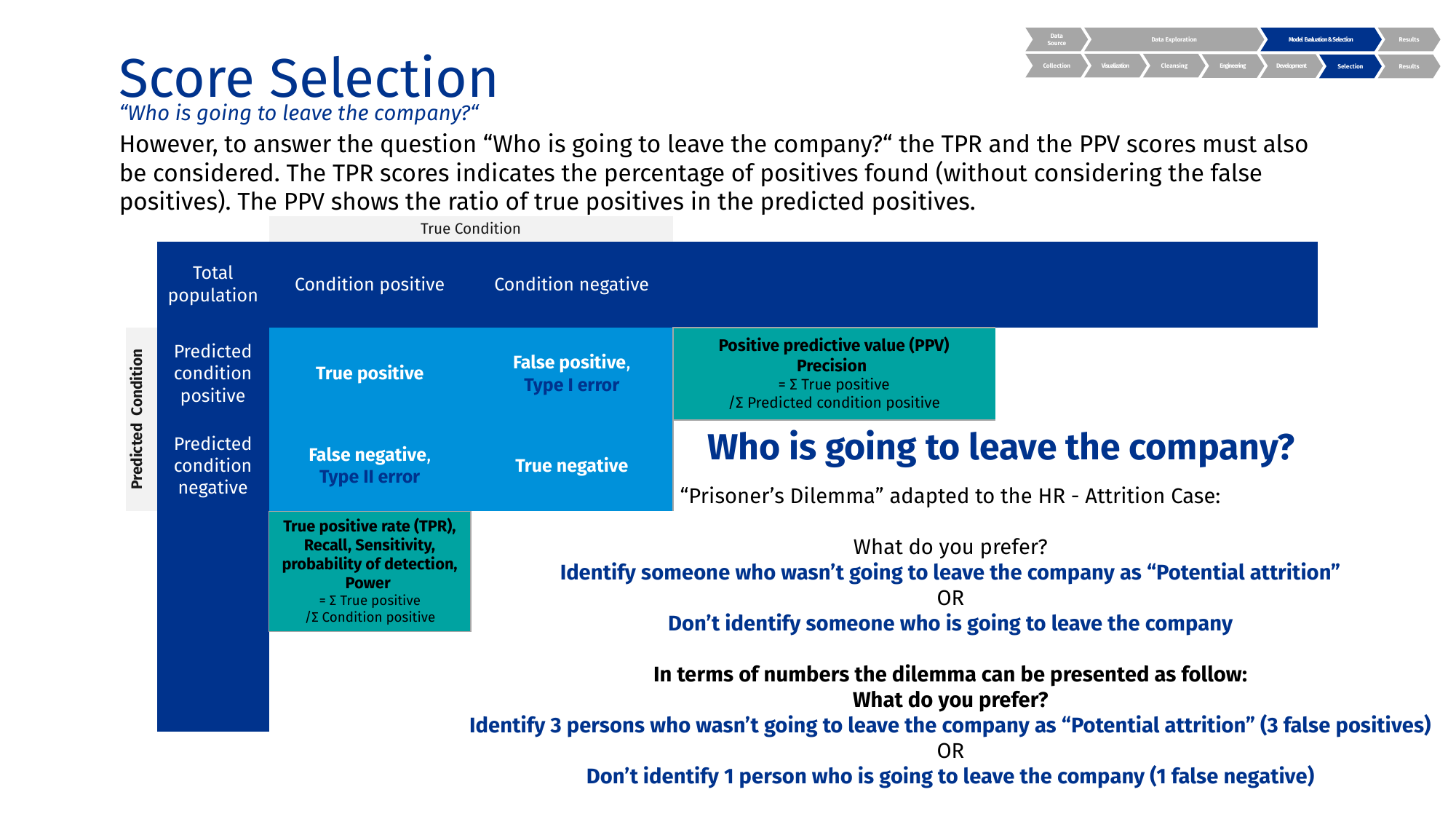

Data
Source
Data Exploration
Model  Evaluation & Selection
Results
Collection
Visualization
Cleansing
Engineering
Development
Selection
Results
# Score Selection “Who is going to leave the company?“
However, to answer the question “Who is going to leave the company?“ the TPR and the PPV scores must also be considered. The TPR scores indicates the percentage of positives found (without considering the false positives). The PPV shows the ratio of true positives in the predicted positives.
|  |  | True Condition |  |  |  |  |  |
| --- | --- | --- | --- | --- | --- | --- | --- |
|  | Total population | Condition positive | Condition negative | Prevalence = Σ Condition positive/Σ Total population | Accuracy (ACC) = Σ True positive + Σ True negative/Σ Total population |  |  |
| Predicted Condition | Predicted condition positive | True positive | False positive, Type I error | Positive predictive value (PPV) Precision  = Σ True positive /Σ Predicted condition positive | False discovery rate (FDR) = Σ False positive /Σ Predicted condition positive |  |  |
|  | Predicted condition negative | False negative, Type II error | True negative | False omission rate (FOR) = Σ False negative /Σ Predicted condition negative | Negative predictive value (NPV) = Σ True negative /Σ Predicted condition negative |  |  |
|  |  | True positive rate (TPR), Recall, Sensitivity, probability of detection, Power  = Σ True positive /Σ Condition positive | False positive rate (FPR), Fall-out, probability of false alarm = Σ False positive /Σ Condition negative | Positive likelihood ratio (LR+) = TPR/FPR | Diagnostic odds ratio (DOR)  = LR+/LR− | F1 score = 2 · Precision · Recall / Precision + Recall | MCC = (TP ·TN – as FP-FN) / √ [(TP+FP) (TP+FN) (TN+FP) (TN+FN)] |
|  |  | False negative rate (FNR), Miss rate  = Σ False negative /Σ Condition positive | Specificity (SPC), Selectivity, True negative rate (TNR)  = Σ True negative/ Σ Condition negative | Negative likelihood ratio (LR−)  = FNR/TNR |  |  |  |
Who is going to leave the company?
“Prisoner’s Dilemma” adapted to the HR - Attrition Case:
What do you prefer?
Identify someone who wasn’t going to leave the company as “Potential attrition”
OR
Don’t identify someone who is going to leave the company

In terms of numbers the dilemma can be presented as follow:
What do you prefer?
Identify 3 persons who wasn’t going to leave the company as “Potential attrition” (3 false positives)
OR
Don’t identify 1 person who is going to leave the company (1 false negative)